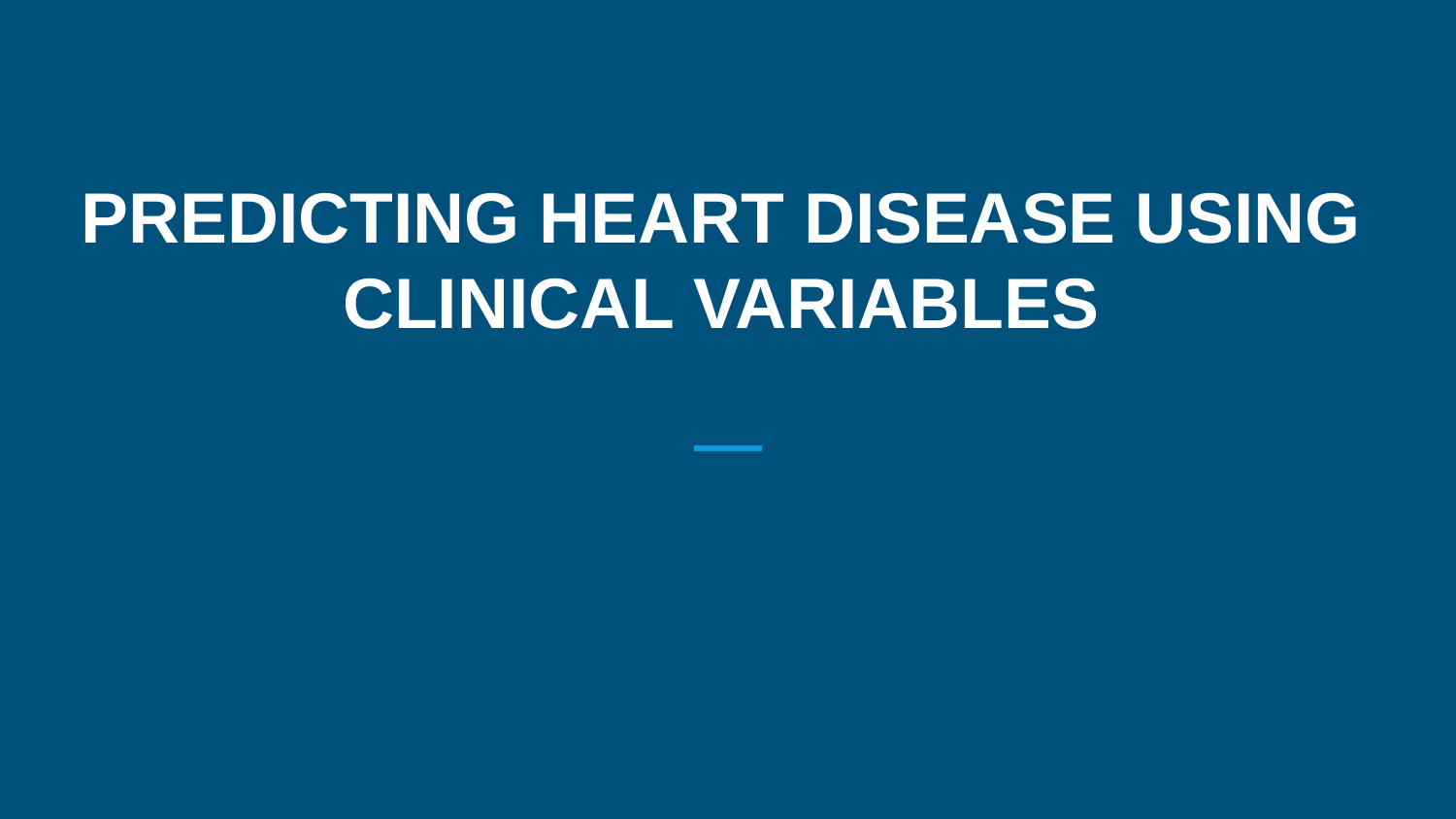

# PREDICTING HEART DISEASE USING CLINICAL VARIABLES